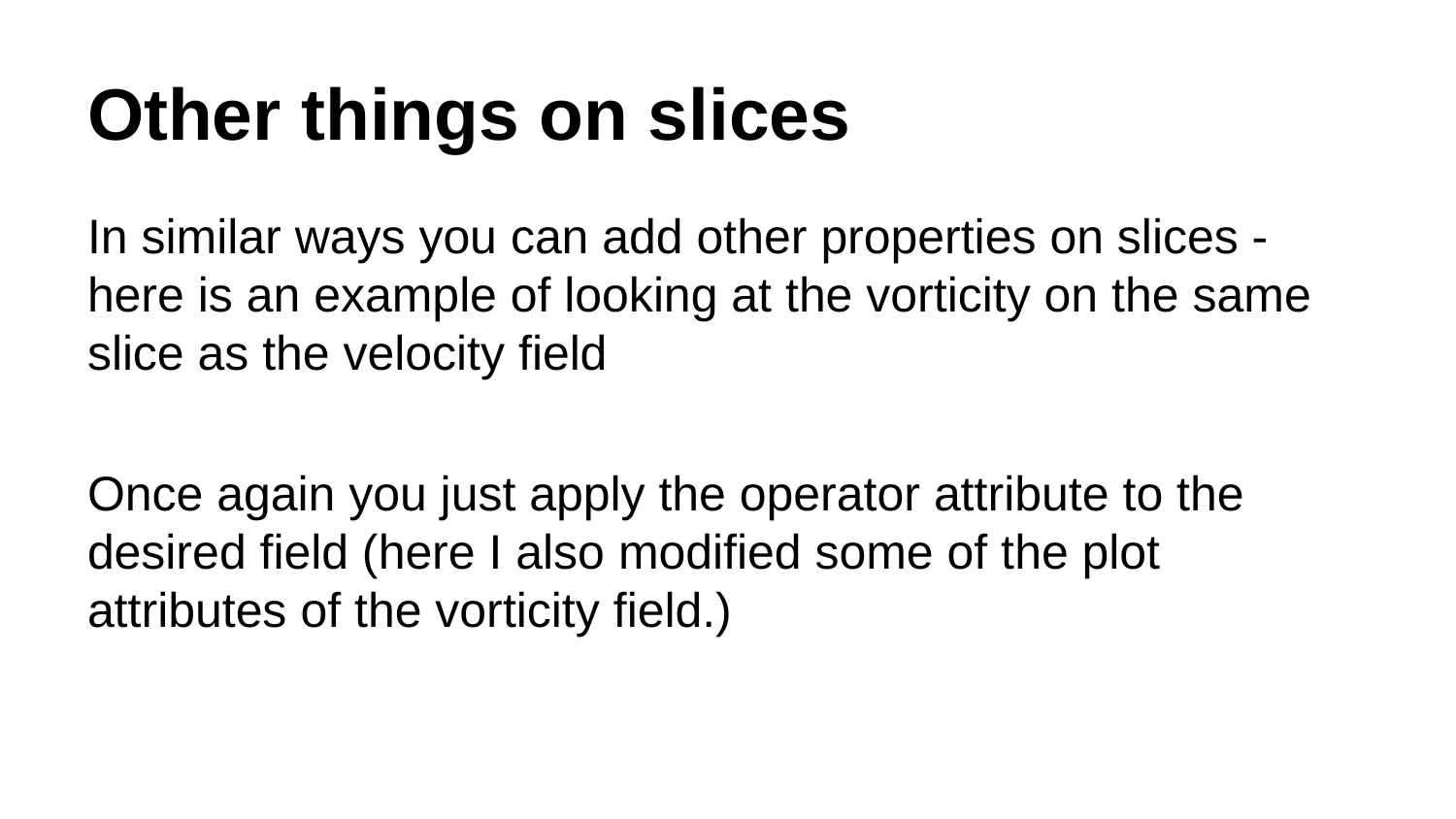

# Other things on slices
In similar ways you can add other properties on slices - here is an example of looking at the vorticity on the same slice as the velocity field

Once again you just apply the operator attribute to the desired field (here I also modified some of the plot attributes of the vorticity field.)